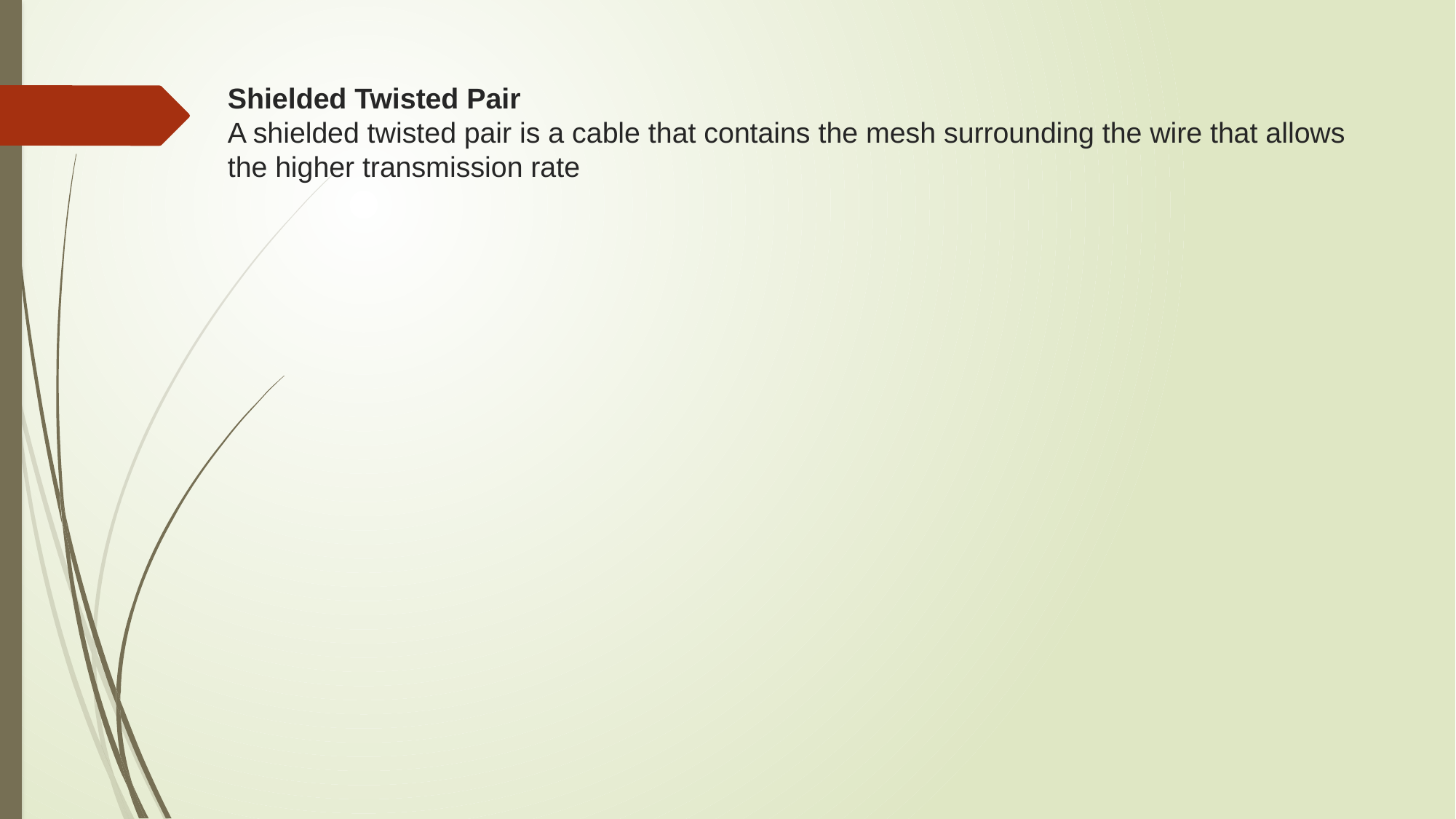

# Shielded Twisted Pair A shielded twisted pair is a cable that contains the mesh surrounding the wire that allows the higher transmission rate